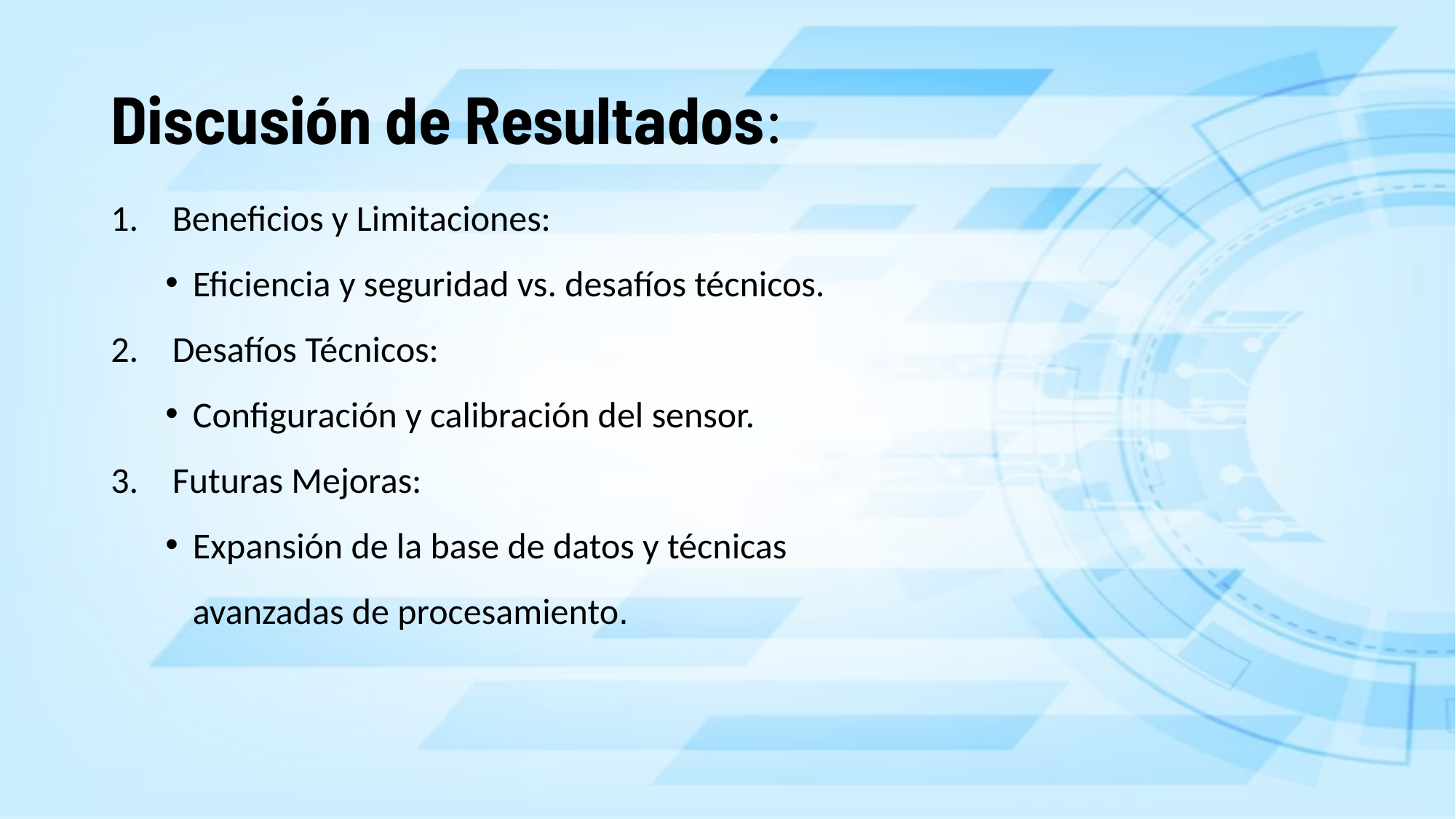

# Discusión de Resultados:
Beneficios y Limitaciones:
Eficiencia y seguridad vs. desafíos técnicos.
Desafíos Técnicos:
Configuración y calibración del sensor.
Futuras Mejoras:
Expansión de la base de datos y técnicas avanzadas de procesamiento.